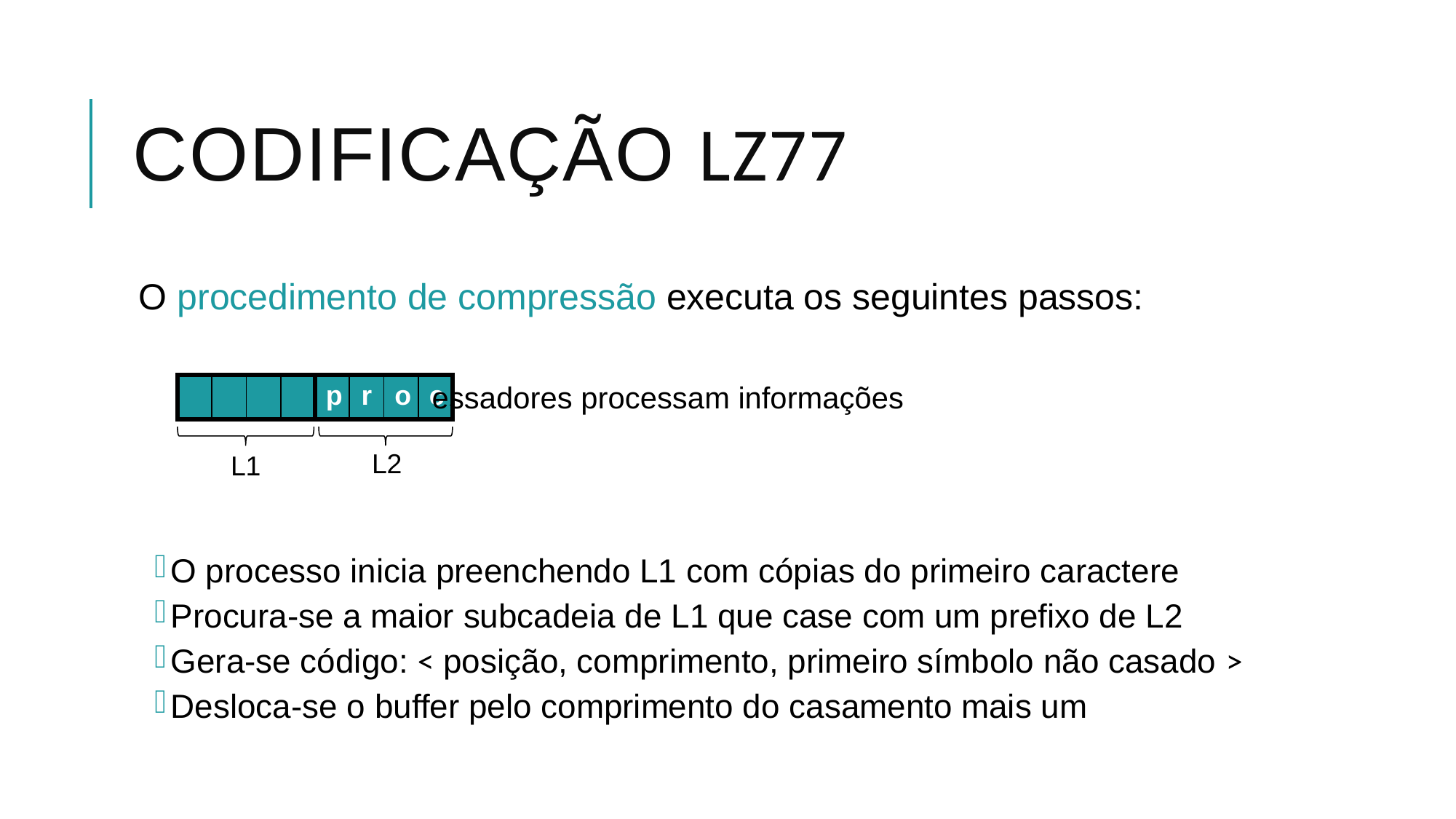

# codificação LZ77
O procedimento de compressão executa os seguintes passos:

O processo inicia preenchendo L1 com cópias do primeiro caractere
Procura-se a maior subcadeia de L1 que case com um prefixo de L2
Gera-se código: < posição, comprimento, primeiro símbolo não casado >
Desloca-se o buffer pelo comprimento do casamento mais um

essadores processam informações
|  |  |  |  | p | r | o | c |
| --- | --- | --- | --- | --- | --- | --- | --- |
L2
L1